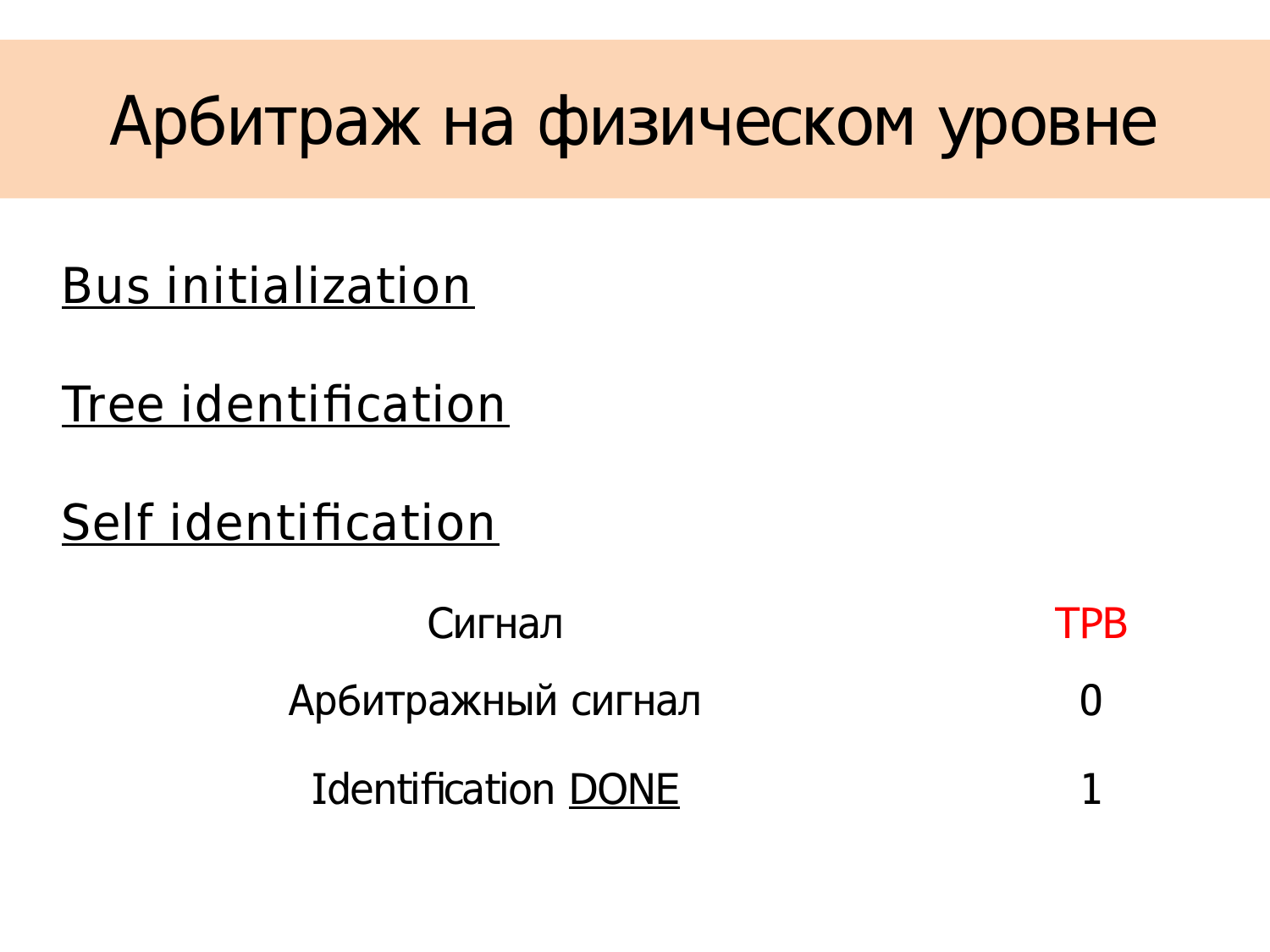

# Арбитраж на физическом уровне
Bus initialization

Tree identification

Self identification

| Сигнал | TPB |
| --- | --- |
| Арбитражный сигнал | 0 |
| Identification DONE | 1 |